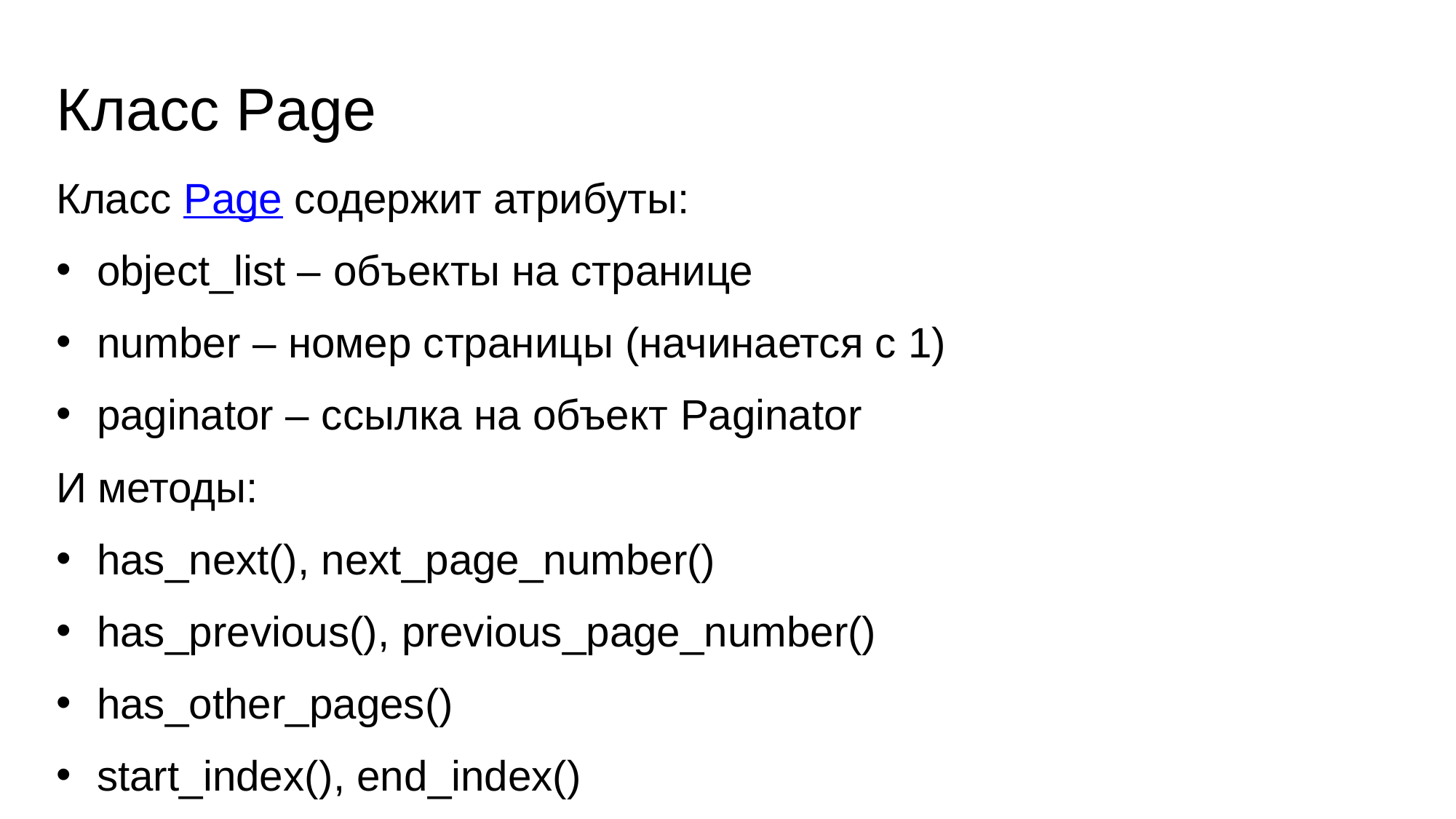

# Класс Page
Класс Page содержит атрибуты:
object_list – объекты на странице
number – номер страницы (начинается с 1)
paginator – ссылка на объект Paginator
И методы:
has_next(), next_page_number()
has_previous(), previous_page_number()
has_other_pages()
start_index(), end_index()